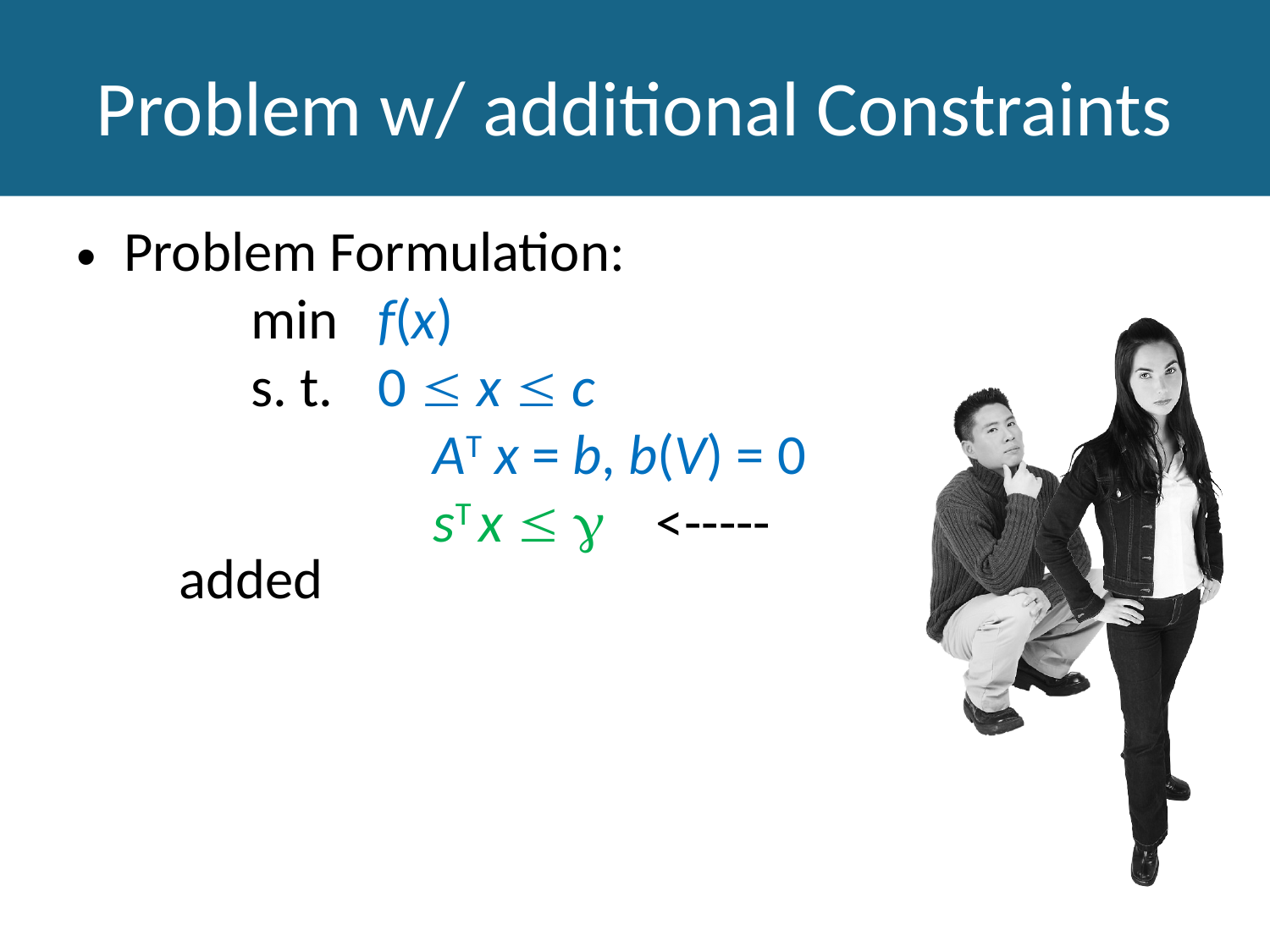

# Problem w/ additional Constraints
Problem Formulation:
		min	f(x)
		s. t.	0 ≤ x ≤ c
		 	AT x = b, b(V) = 0
			sT x ≤ γ    <----- added